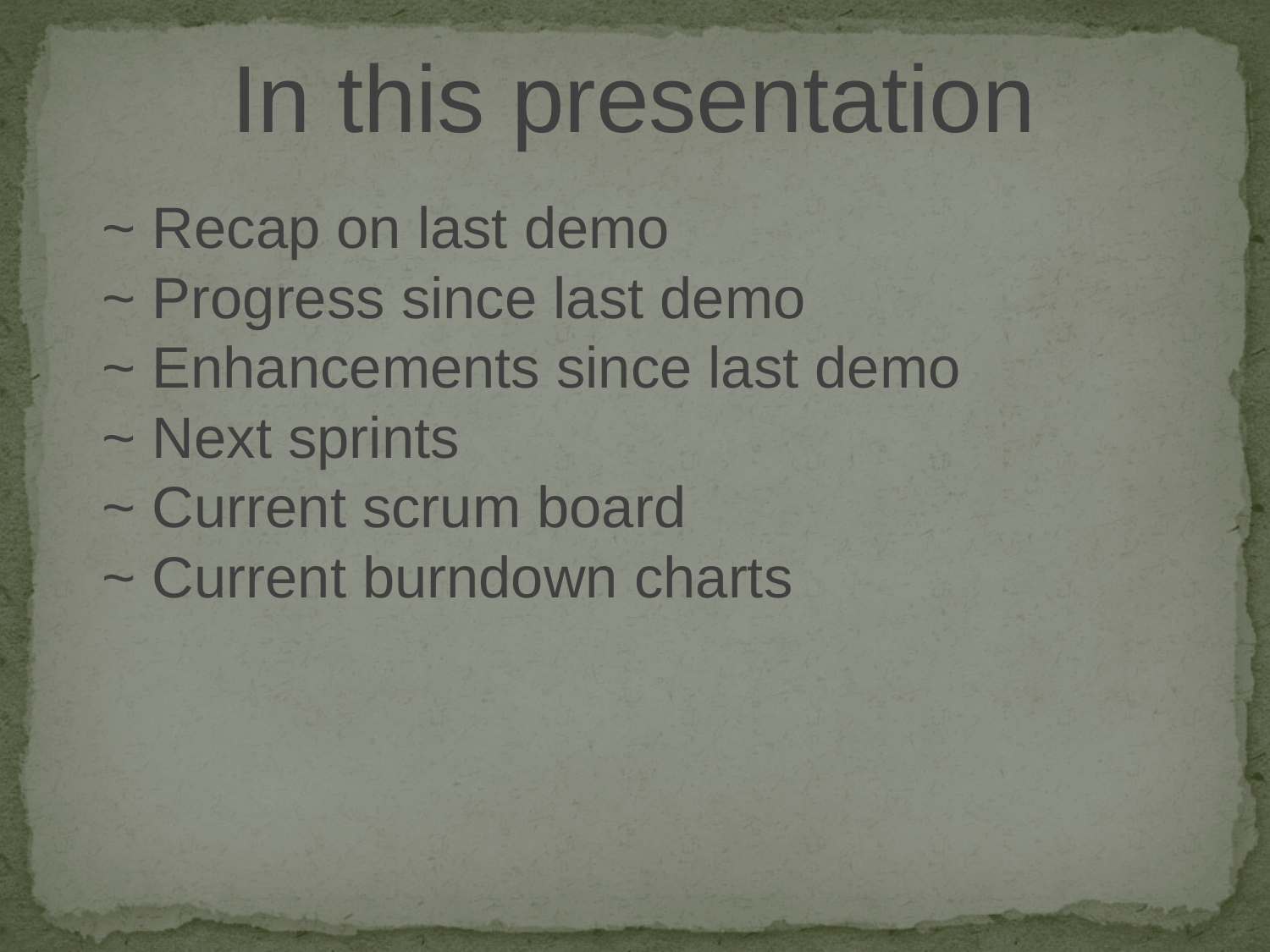

In this presentation
~ Recap on last demo
~ Progress since last demo
~ Enhancements since last demo
~ Next sprints
~ Current scrum board
~ Current burndown charts